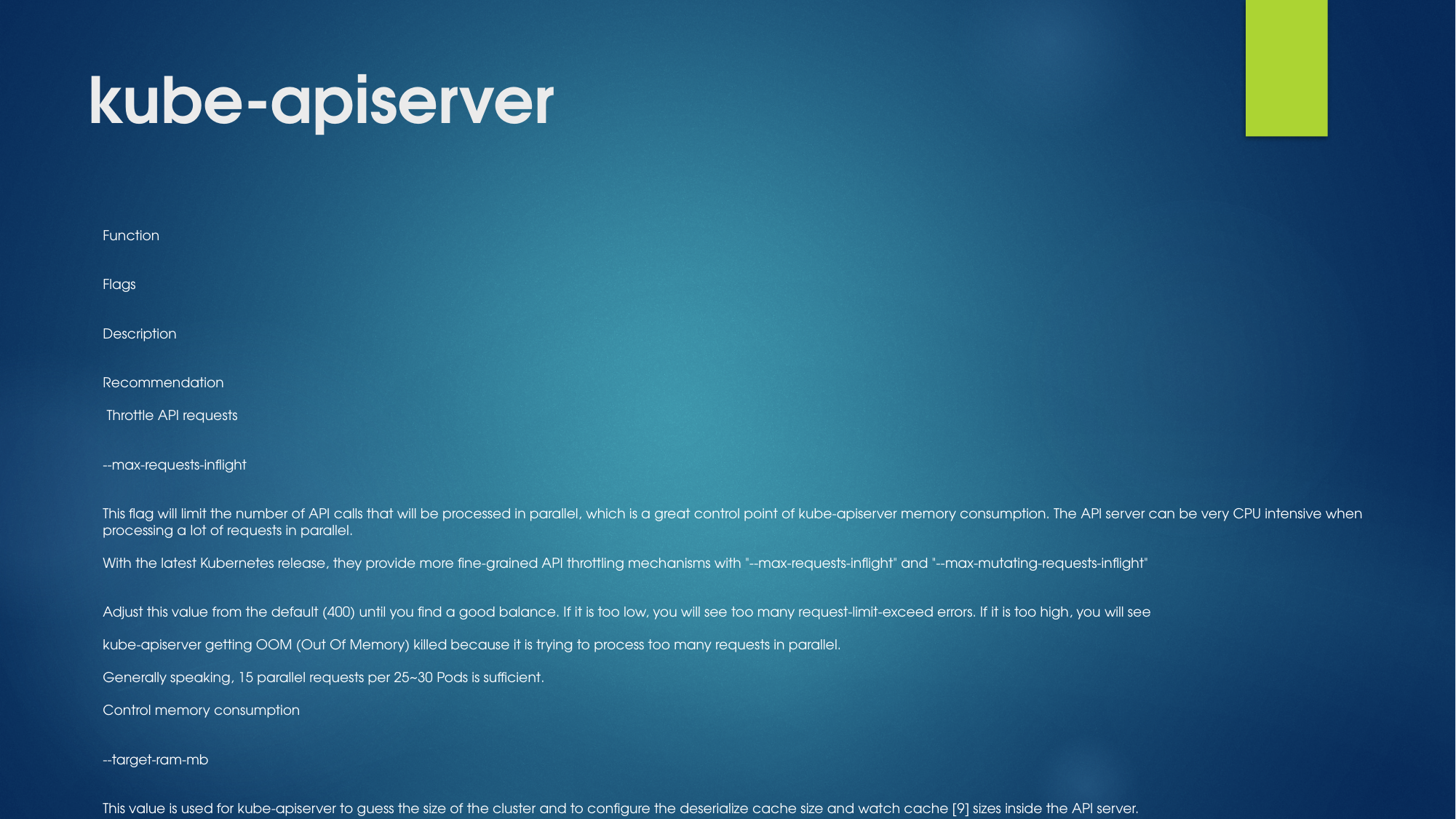

# kube-apiserver
Function

Flags

Description

Recommendation

 Throttle API requests

--max-requests-inflight

This flag will limit the number of API calls that will be processed in parallel, which is a great control point of kube-apiserver memory consumption. The API server can be very CPU intensive when processing a lot of requests in parallel.

With the latest Kubernetes release, they provide more fine-grained API throttling mechanisms with "--max-requests-inflight" and "--max-mutating-requests-inflight"

Adjust this value from the default (400) until you find a good balance. If it is too low, you will see too many request-limit-exceed errors. If it is too high, you will see

kube-apiserver getting OOM (Out Of Memory) killed because it is trying to process too many requests in parallel.

Generally speaking, 15 parallel requests per 25~30 Pods is sufficient.

Control memory consumption

--target-ram-mb

This value is used for kube-apiserver to guess the size of the cluster and to configure the deserialize cache size and watch cache [9] sizes inside the API server.

The kube-apiserver uses the same assumption as the above mentioned Kubernetes benchmark: 120GB for ~ 60,000 Pods, 2000 nodes, which is equivalent to 60MB / Node, and 30 Pods on each node.

Generally speaking, 60MB per 20~30 Pods is a good assumption to make.

Container memory request can be set to equal to or greater than this value.